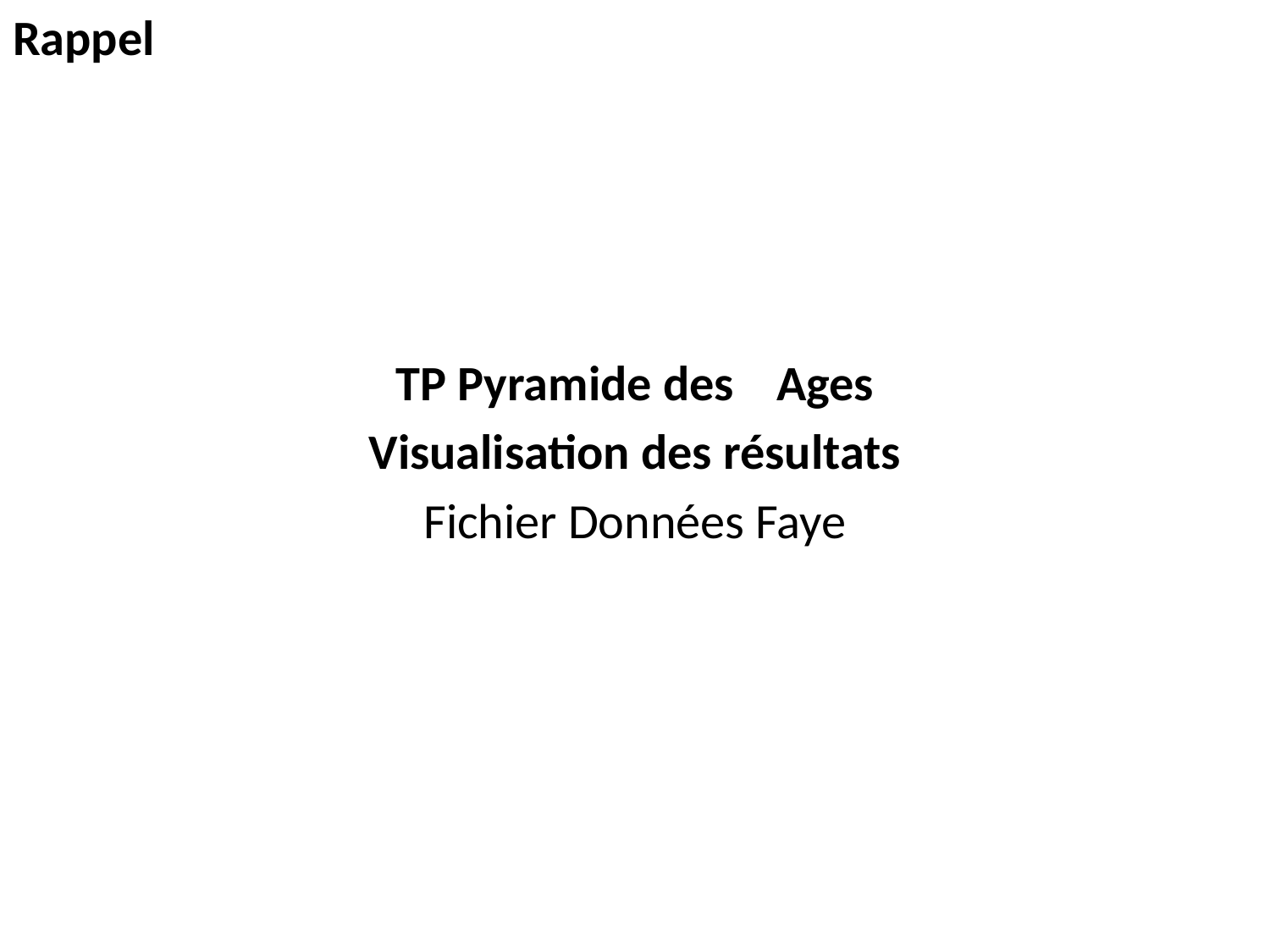

Rappel

TP Pyramide des 	Ages
Visualisation des résultats
Fichier Données Faye